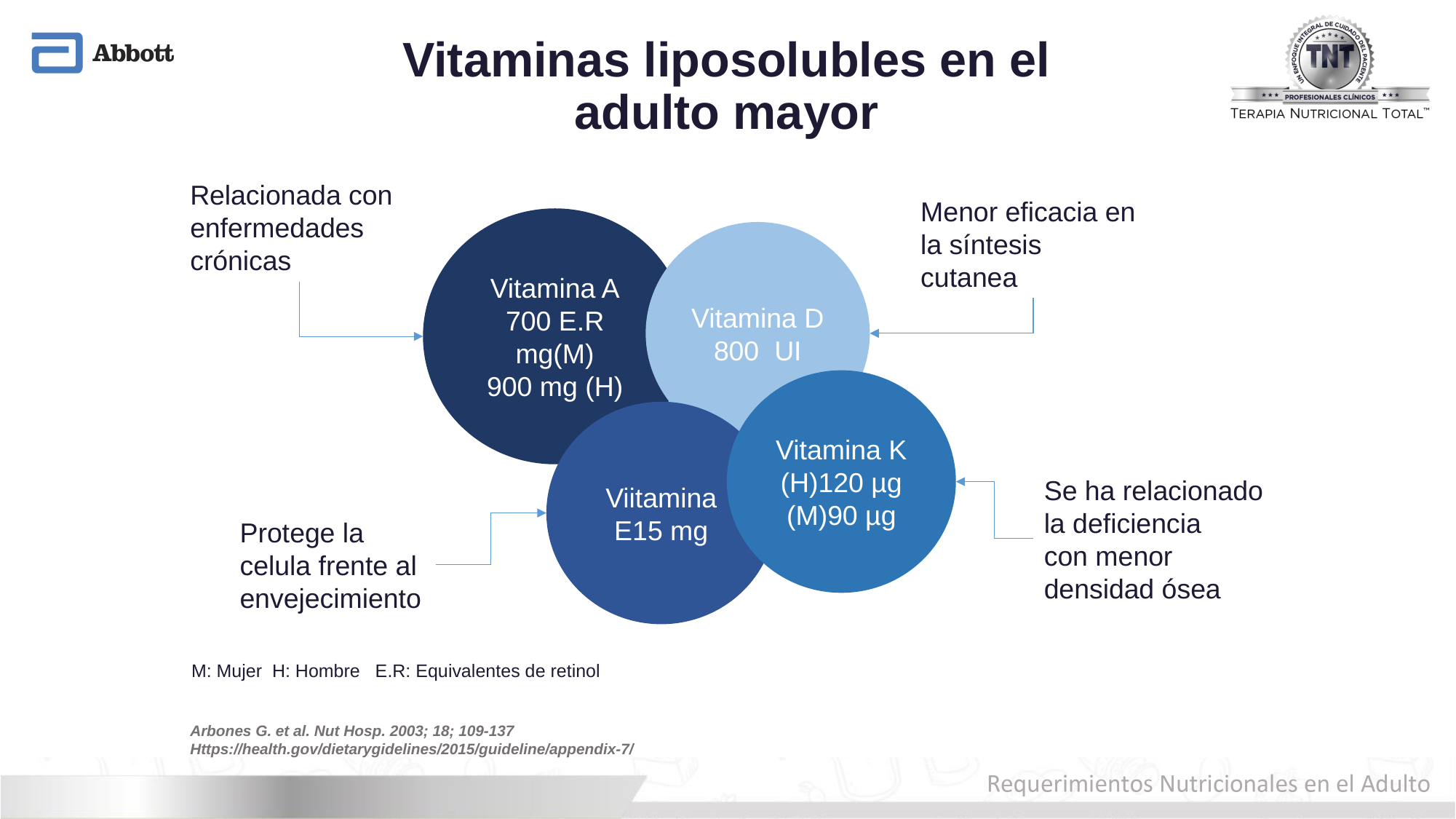

# Vitaminas liposolubles en el adulto mayor
Relacionada con enfermedades
crónicas
Menor eficacia en  la síntesis cutanea
Vitamina A
700 E.R mg(M)
900 mg (H)
Vitamina D
800  UI
Vitamina K
(H)120 µg
(M)90 µg
Viitamina E15 mg
Se ha relacionado la deficiencia
con menor densidad ósea
Protege la celula frente al envejecimiento
M: Mujer  H: Hombre   E.R: Equivalentes de retinol
Arbones G. et al. Nut Hosp. 2003; 18; 109-137
Https://health.gov/dietarygidelines/2015/guideline/appendix-7/